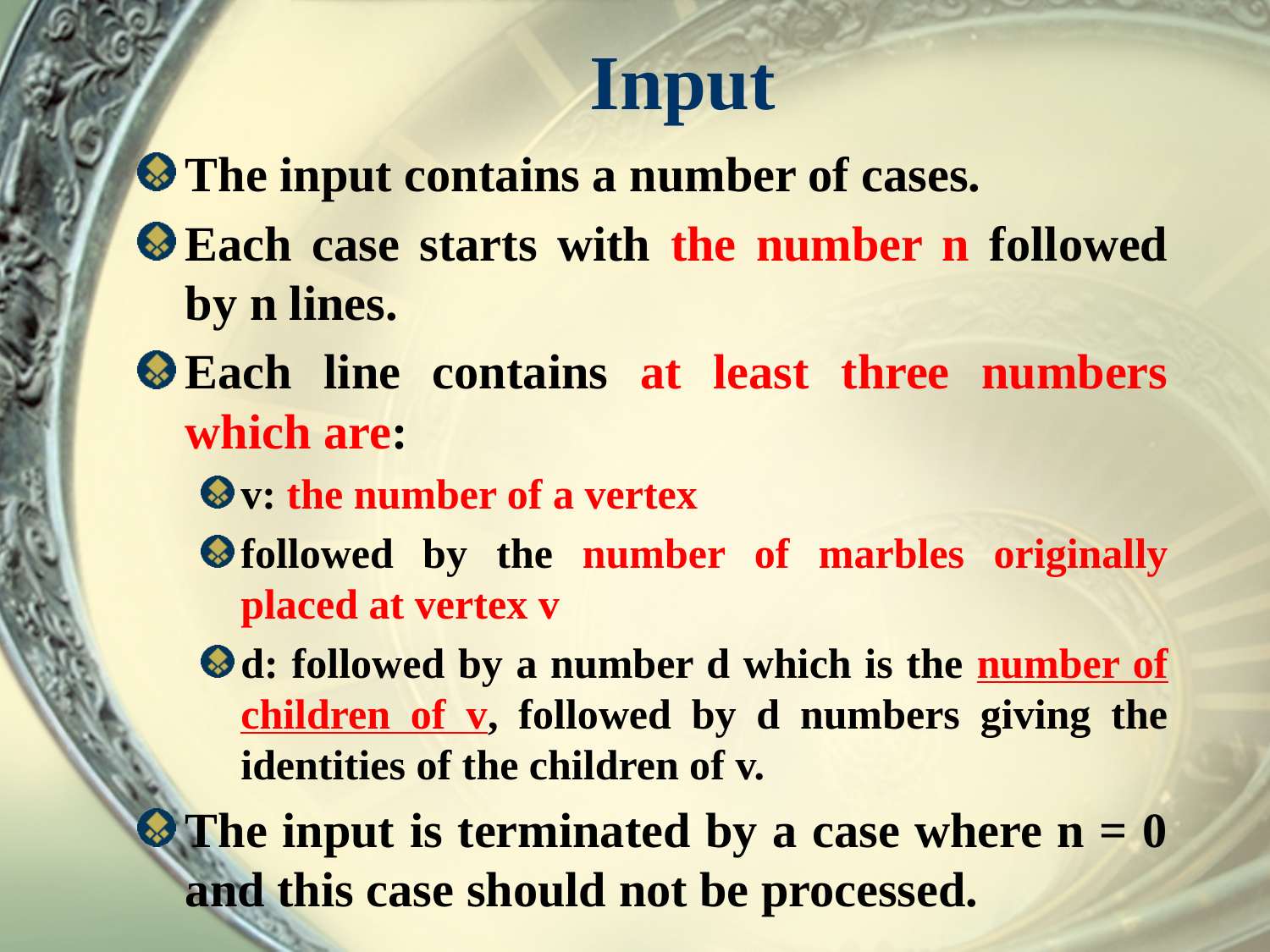

# Input
The input contains a number of cases.
Each case starts with the number n followed by n lines.
Each line contains at least three numbers which are:
v: the number of a vertex
followed by the number of marbles originally placed at vertex v
d: followed by a number d which is the number of children of v, followed by d numbers giving the identities of the children of v.
The input is terminated by a case where n = 0 and this case should not be processed.